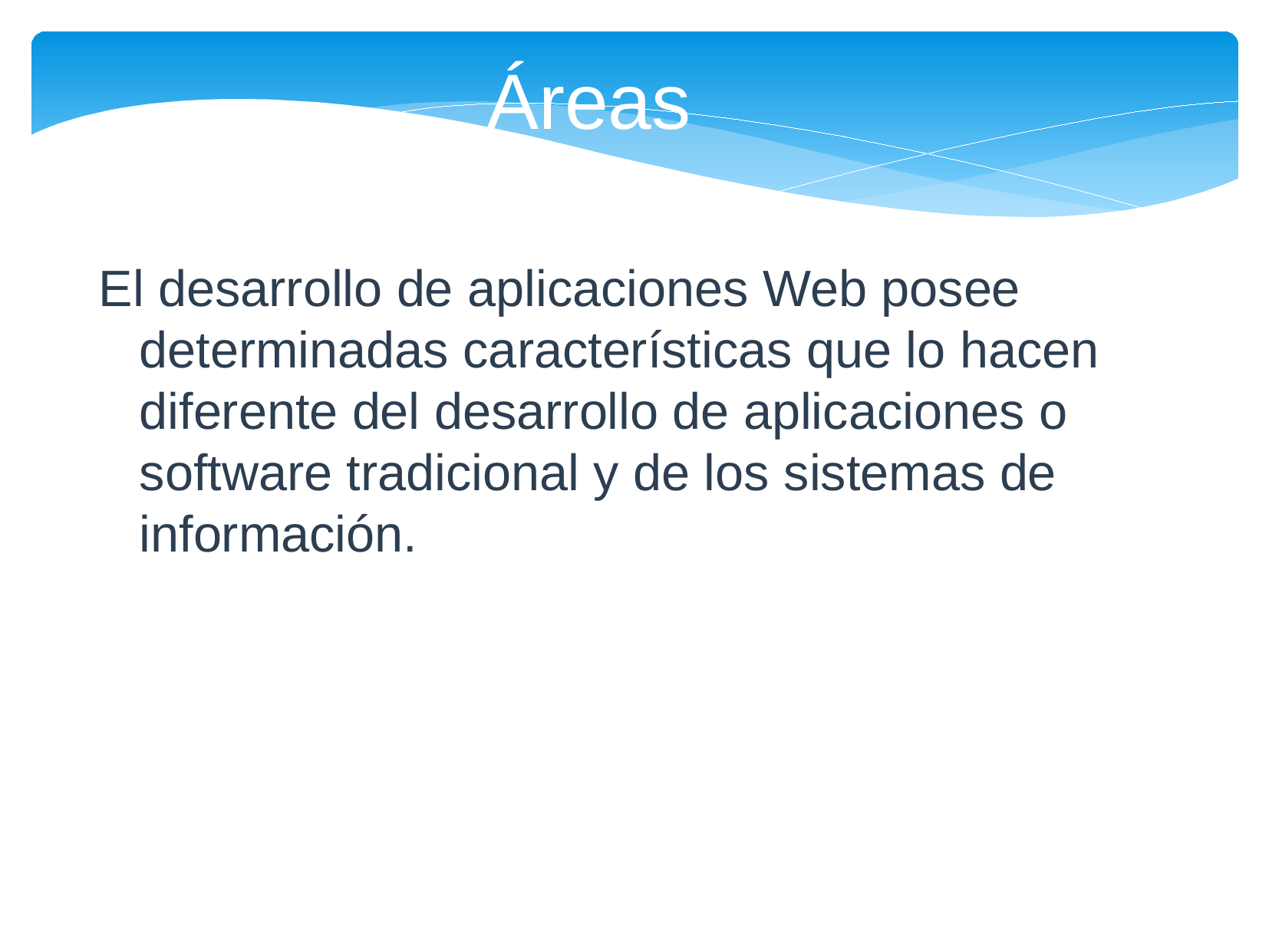

Áreas
El desarrollo de aplicaciones Web posee determinadas características que lo hacen diferente del desarrollo de aplicaciones o software tradicional y de los sistemas de información.